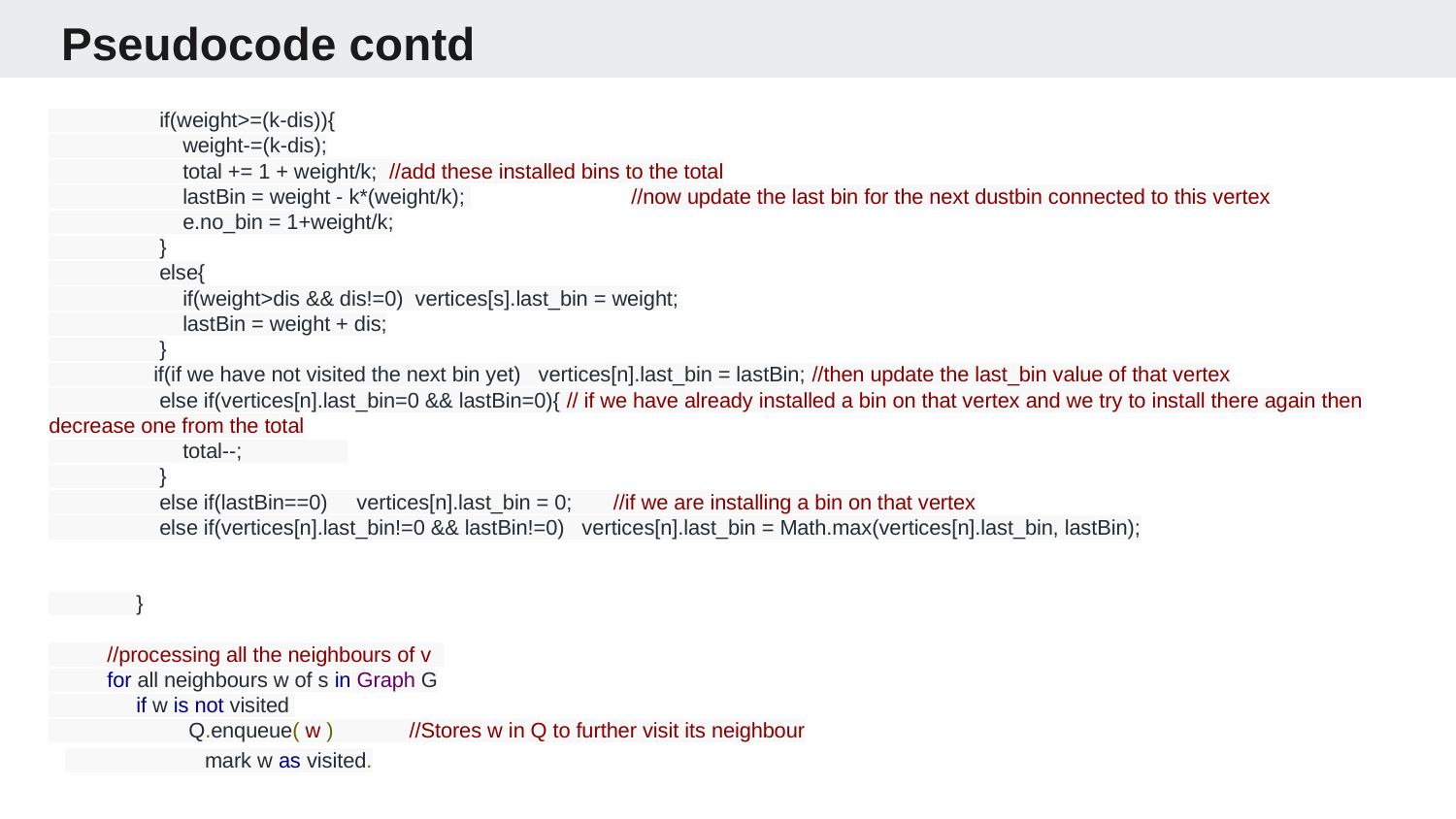

# Pseudocode contd

                   if(weight>=(k-dis)){
                       weight-=(k-dis);
                       total += 1 + weight/k;  //add these installed bins to the total
                       lastBin = weight - k*(weight/k); 		//now update the last bin for the next dustbin connected to this vertex
                       e.no_bin = 1+weight/k;
                   }
                   else{
                       if(weight>dis && dis!=0)  vertices[s].last_bin = weight;
                       lastBin = weight + dis;
                   }
                  if(if we have not visited the next bin yet)   vertices[n].last_bin = lastBin; //then update the last_bin value of that vertex
                   else if(vertices[n].last_bin=0 && lastBin=0){ // if we have already installed a bin on that vertex and we try to install there again then decrease one from the total
                       total--;
                   }
                   else if(lastBin==0)     vertices[n].last_bin = 0;       //if we are installing a bin on that vertex
                   else if(vertices[n].last_bin!=0 && lastBin!=0)   vertices[n].last_bin = Math.max(vertices[n].last_bin, lastBin);

               }

          //processing all the neighbours of v
          for all neighbours w of s in Graph G
               if w is not visited
                        Q.enqueue( w )             //Stores w in Q to further visit its neighbour
                        mark w as visited.